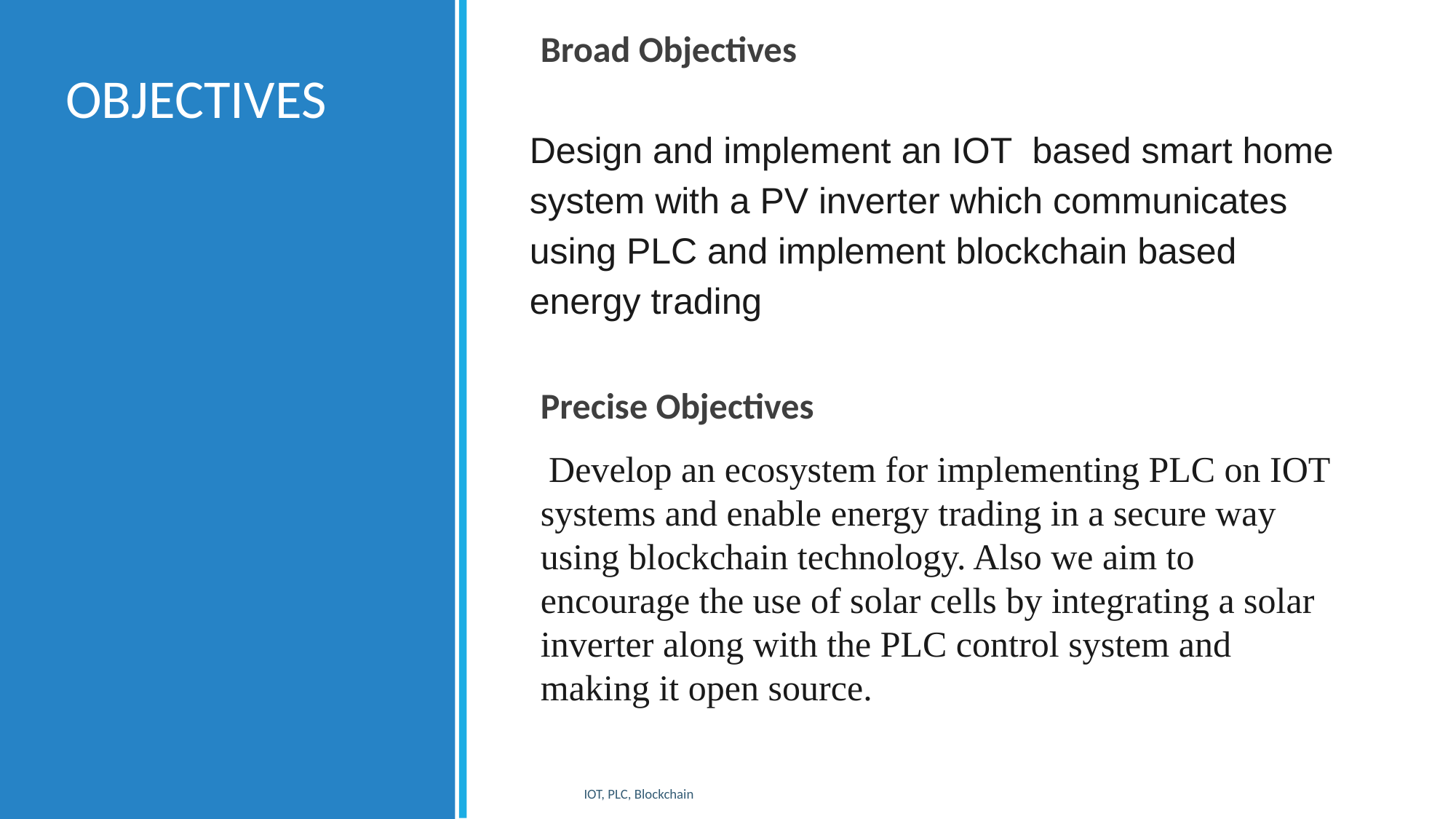

Broad Objectives

Design and implement an IOT  based smart home system with a PV inverter which communicates using PLC and implement blockchain based energy trading

Precise Objectives
 Develop an ecosystem for implementing PLC on IOT systems and enable energy trading in a secure way using blockchain technology. Also we aim to encourage the use of solar cells by integrating a solar inverter along with the PLC control system and making it open source.

# OBJECTIVES
IOT, PLC, Blockchain